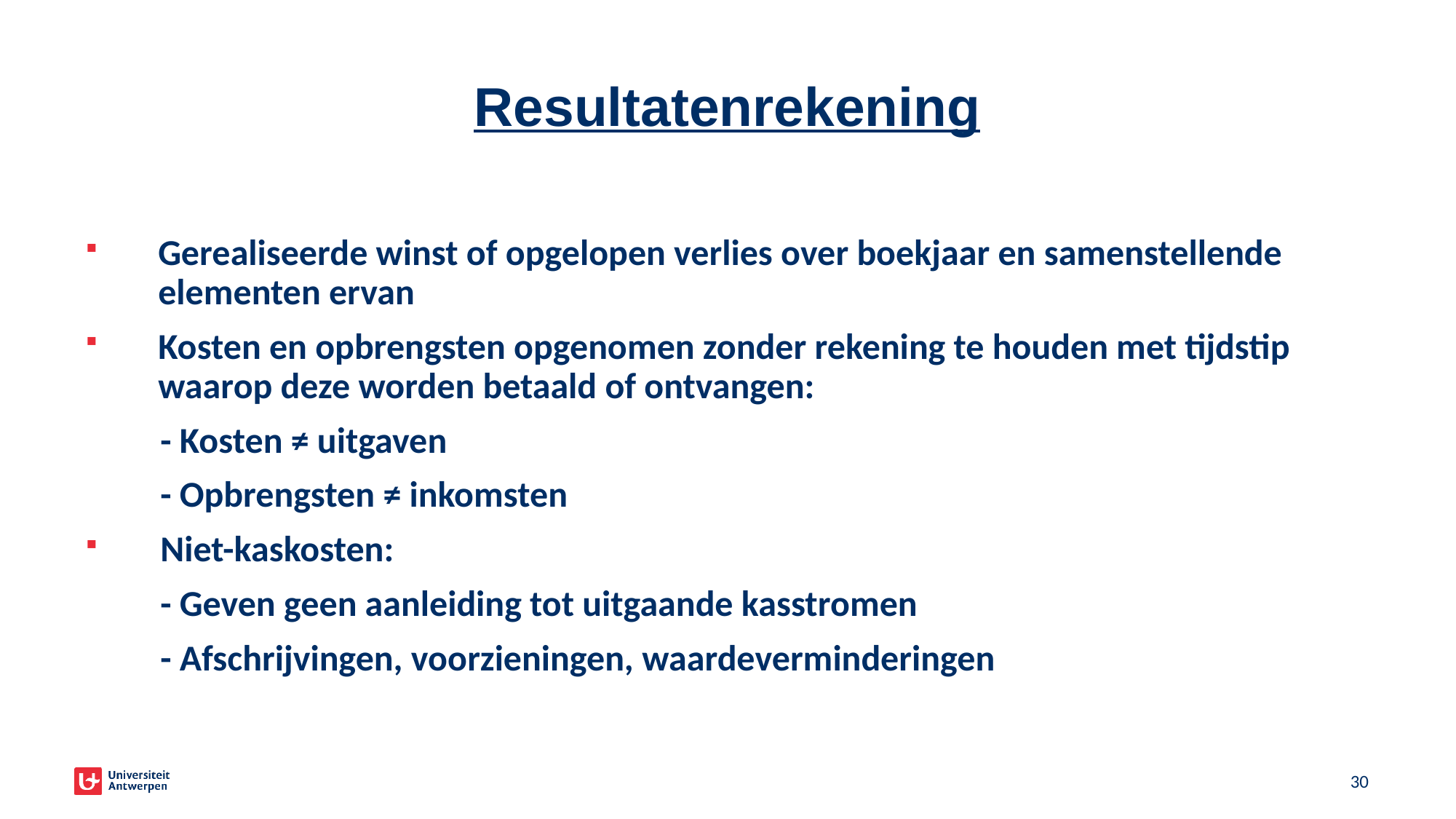

# Resultatenrekening
Gerealiseerde winst of opgelopen verlies over boekjaar en samenstellende elementen ervan
Kosten en opbrengsten opgenomen zonder rekening te houden met tijdstip waarop deze worden betaald of ontvangen:
- Kosten ≠ uitgaven
- Opbrengsten ≠ inkomsten
Niet-kaskosten:
- Geven geen aanleiding tot uitgaande kasstromen
- Afschrijvingen, voorzieningen, waardeverminderingen
30